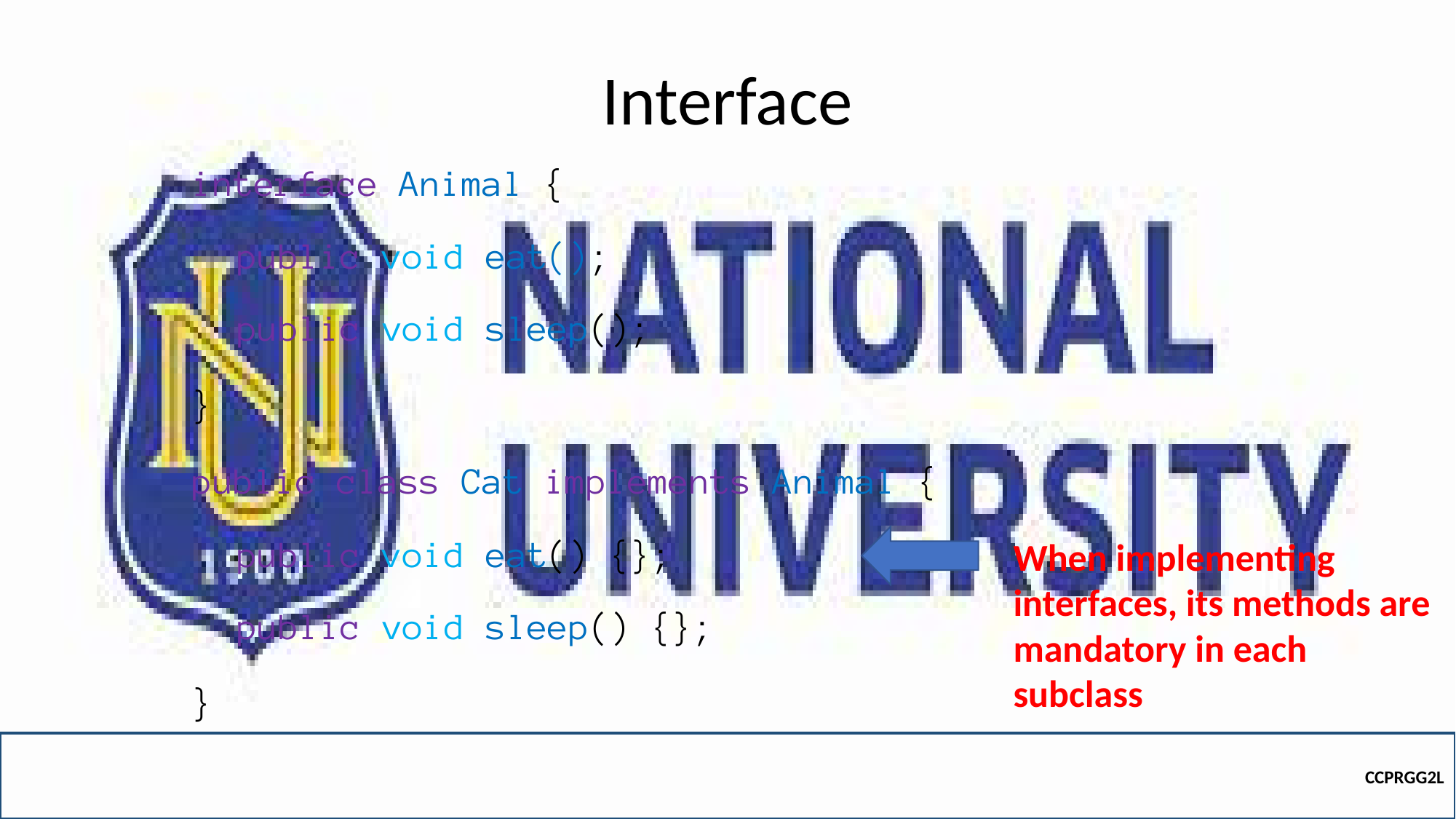

# Interface
interface Animal {
public void eat();

public void sleep();
}
public class Cat implements Animal {
public void eat() {};

When implementing interfaces, its methods are mandatory in each subclass
public void sleep() {};
}
CCPRGG2L